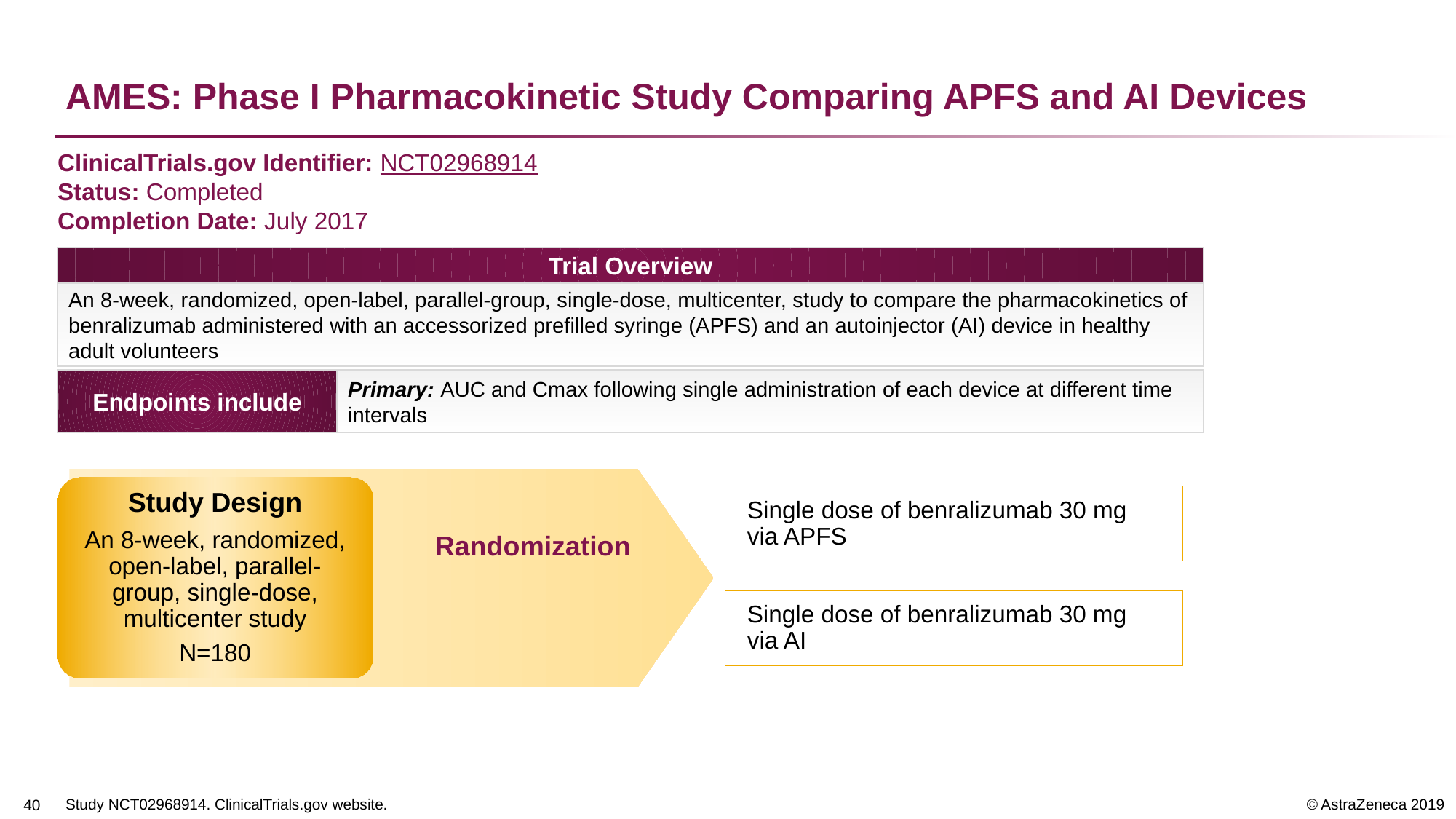

# AMES: Phase I Pharmacokinetic Study Comparing APFS and AI Devices
ClinicalTrials.gov Identifier: NCT02968914
Status: Completed
Completion Date: July 2017
Trial Overview
An 8-week, randomized, open-label, parallel-group, single-dose, multicenter, study to compare the pharmacokinetics of benralizumab administered with an accessorized prefilled syringe (APFS) and an autoinjector (AI) device in healthy adult volunteers
Single dose of benralizumab 30 mg via APFS
Endpoints include
Primary: AUC and Cmax following single administration of each device at different time intervals
Single dose of benralizumab 30 mg via AI

Study Design
An 8-week, randomized, open-label, parallel-group, single-dose, multicenter study
N=180
Randomization
Study NCT02968914. ClinicalTrials.gov website.
40